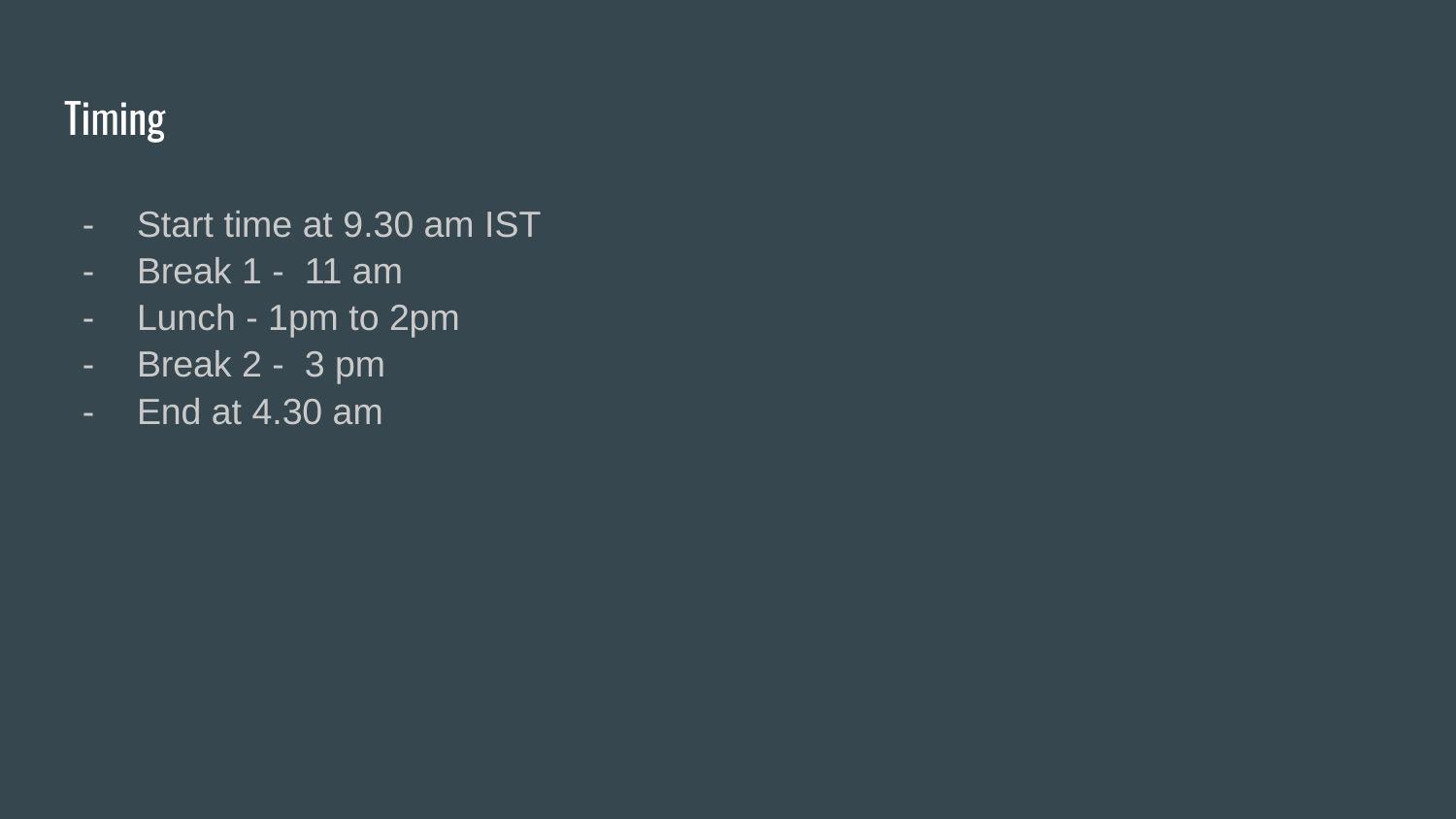

# Timing
Start time at 9.30 am IST
Break 1 -  11 am
Lunch - 1pm to 2pm
Break 2 -  3 pm
End at 4.30 am